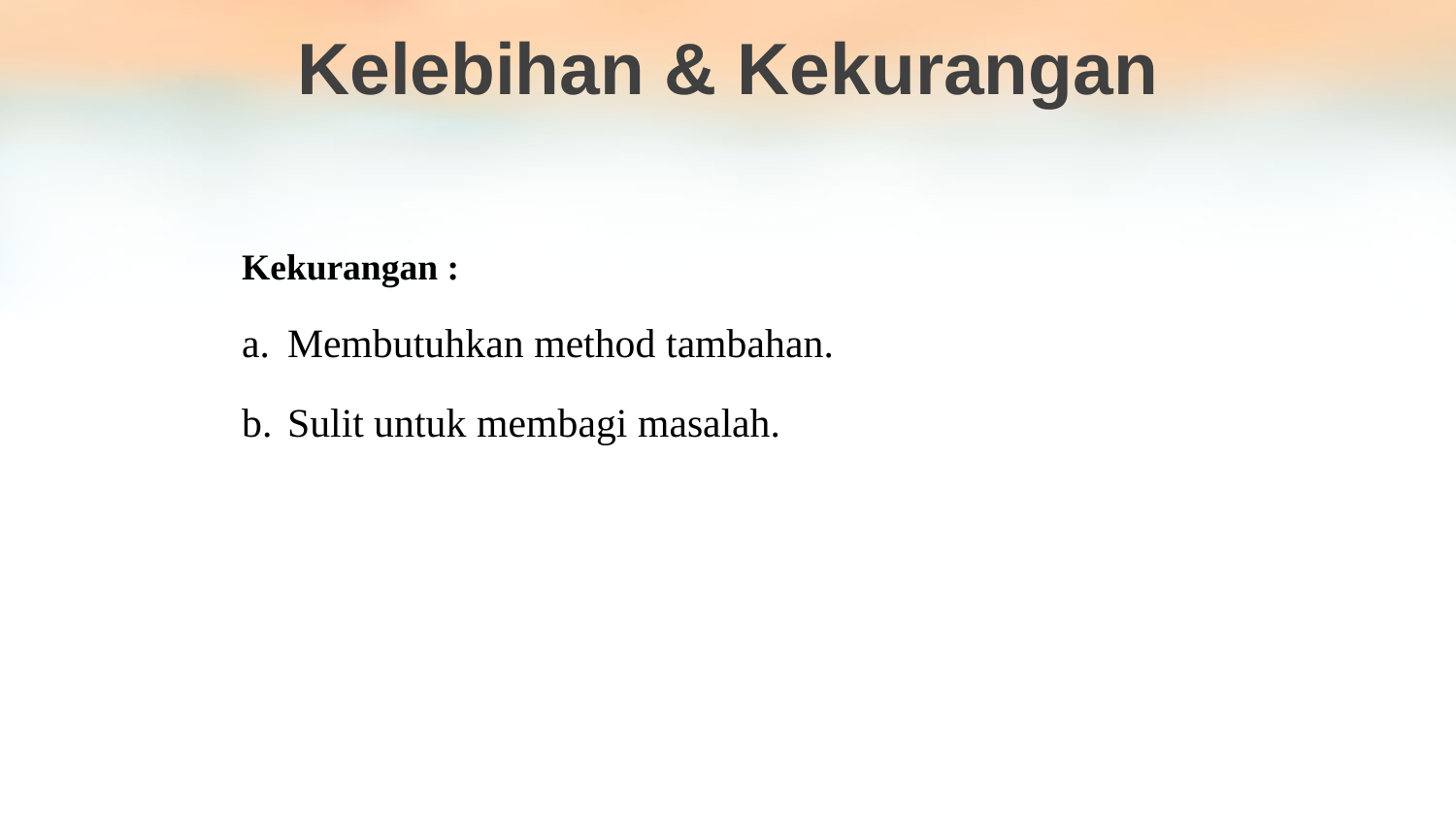

Kelebihan & Kekurangan
Kekurangan :
Membutuhkan method tambahan.
Sulit untuk membagi masalah.